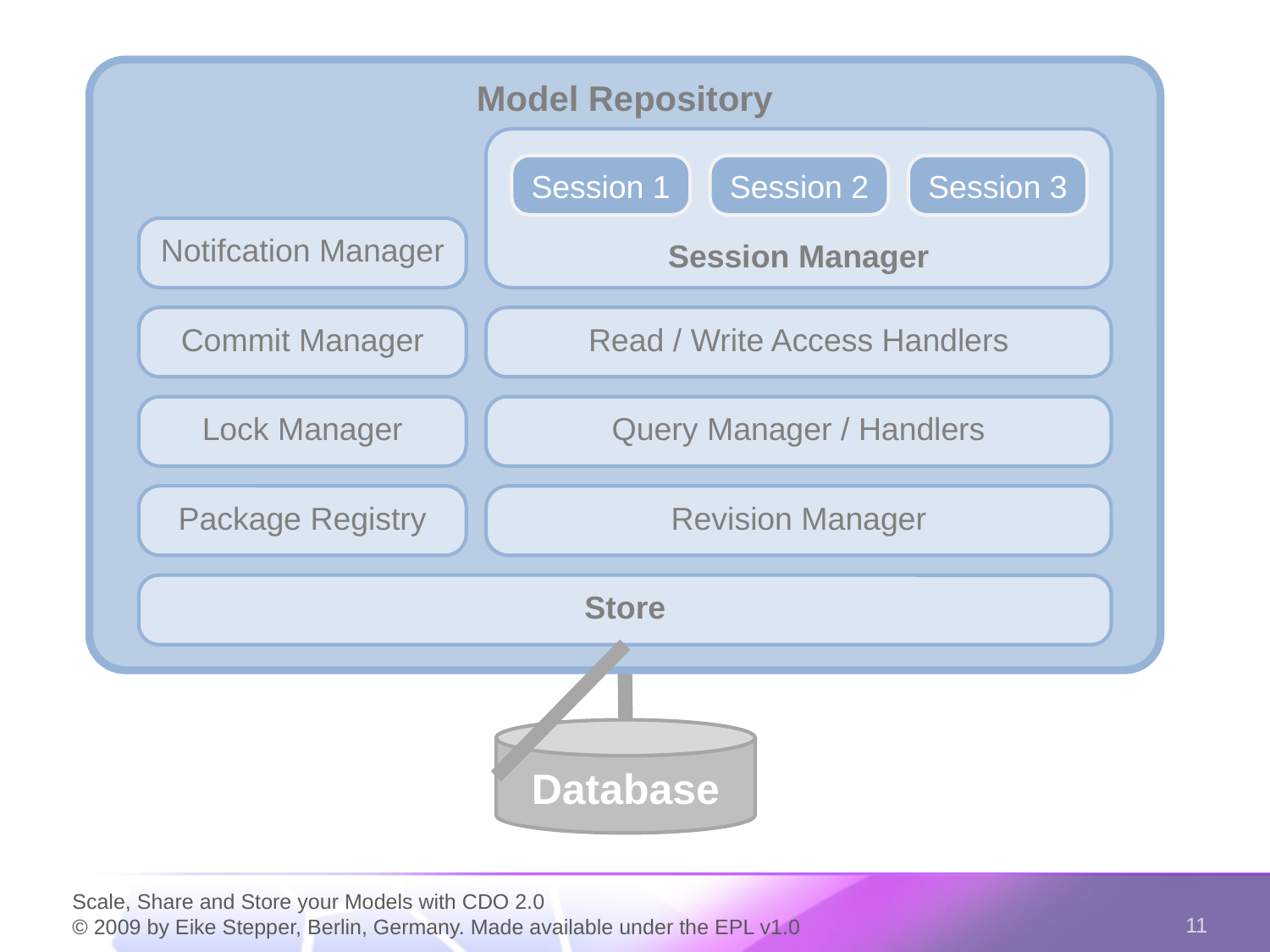

Model Repository
Session Manager
Session 1
Session 2
Session 3
Notifcation Manager
Commit Manager
Read / Write Access Handlers
Lock Manager
Query Manager / Handlers
Package Registry
Revision Manager
Store
Database
Scale, Share and Store your Models with CDO 2.0
© 2009 by Eike Stepper, Berlin, Germany. Made available under the EPL v1.0
11